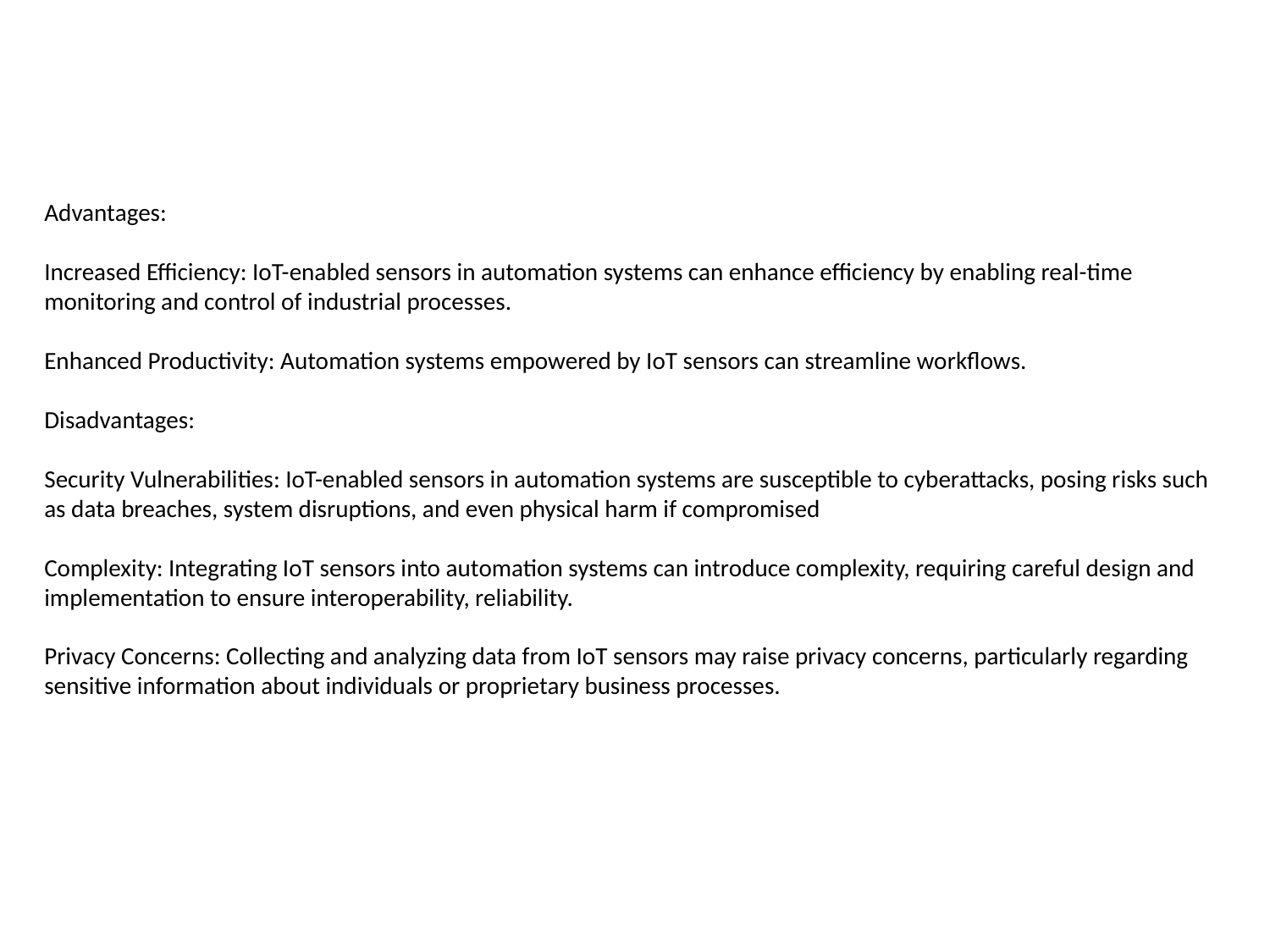

Advantages:

Increased Efficiency: IoT-enabled sensors in automation systems can enhance efficiency by enabling real-time monitoring and control of industrial processes.

Enhanced Productivity: Automation systems empowered by IoT sensors can streamline workflows.

Disadvantages:

Security Vulnerabilities: IoT-enabled sensors in automation systems are susceptible to cyberattacks, posing risks such as data breaches, system disruptions, and even physical harm if compromised

Complexity: Integrating IoT sensors into automation systems can introduce complexity, requiring careful design and implementation to ensure interoperability, reliability.

Privacy Concerns: Collecting and analyzing data from IoT sensors may raise privacy concerns, particularly regarding sensitive information about individuals or proprietary business processes.